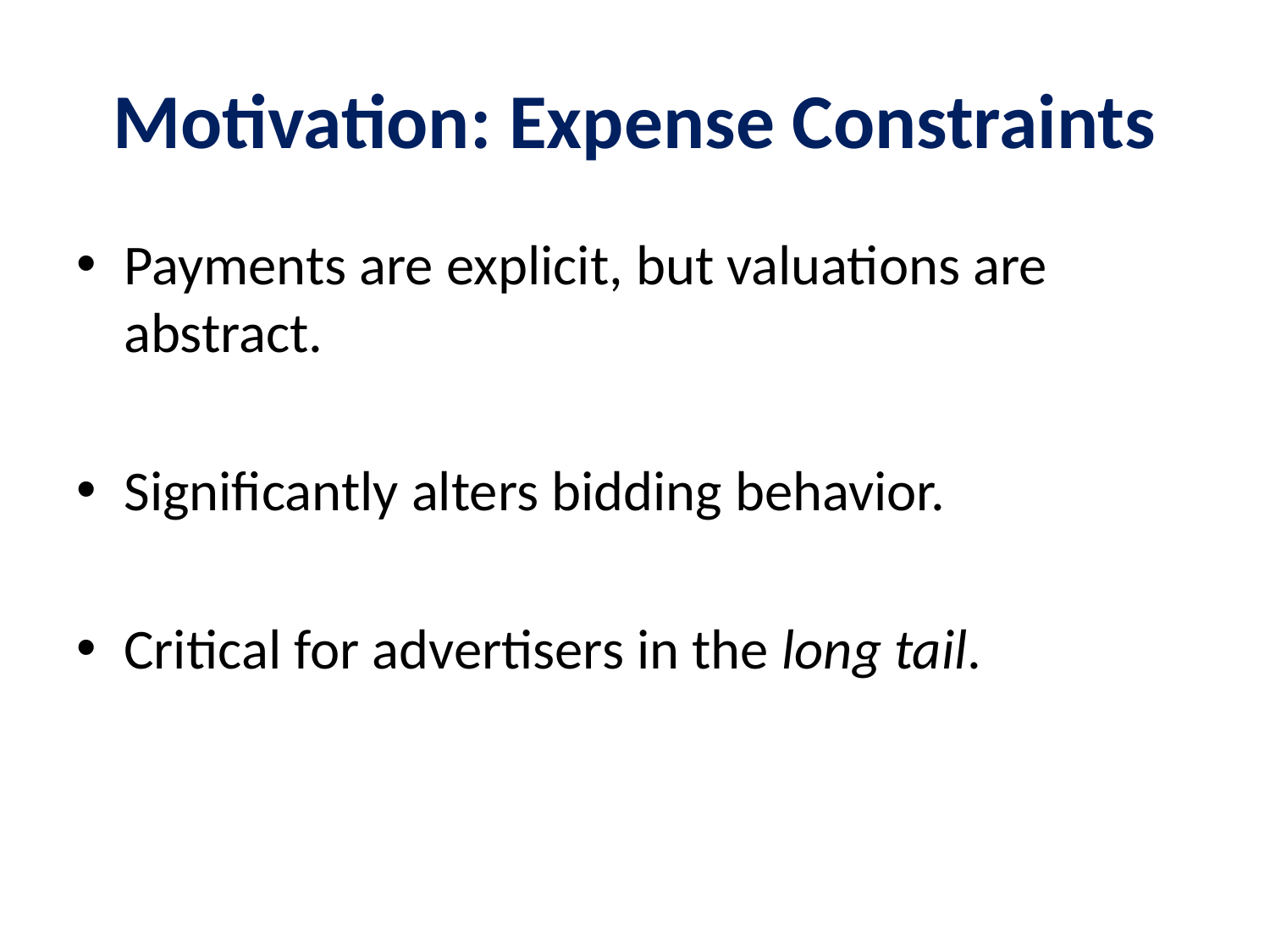

# Motivation: Expense Constraints
Payments are explicit, but valuations are abstract.

Significantly alters bidding behavior.

Critical for advertisers in the long tail.